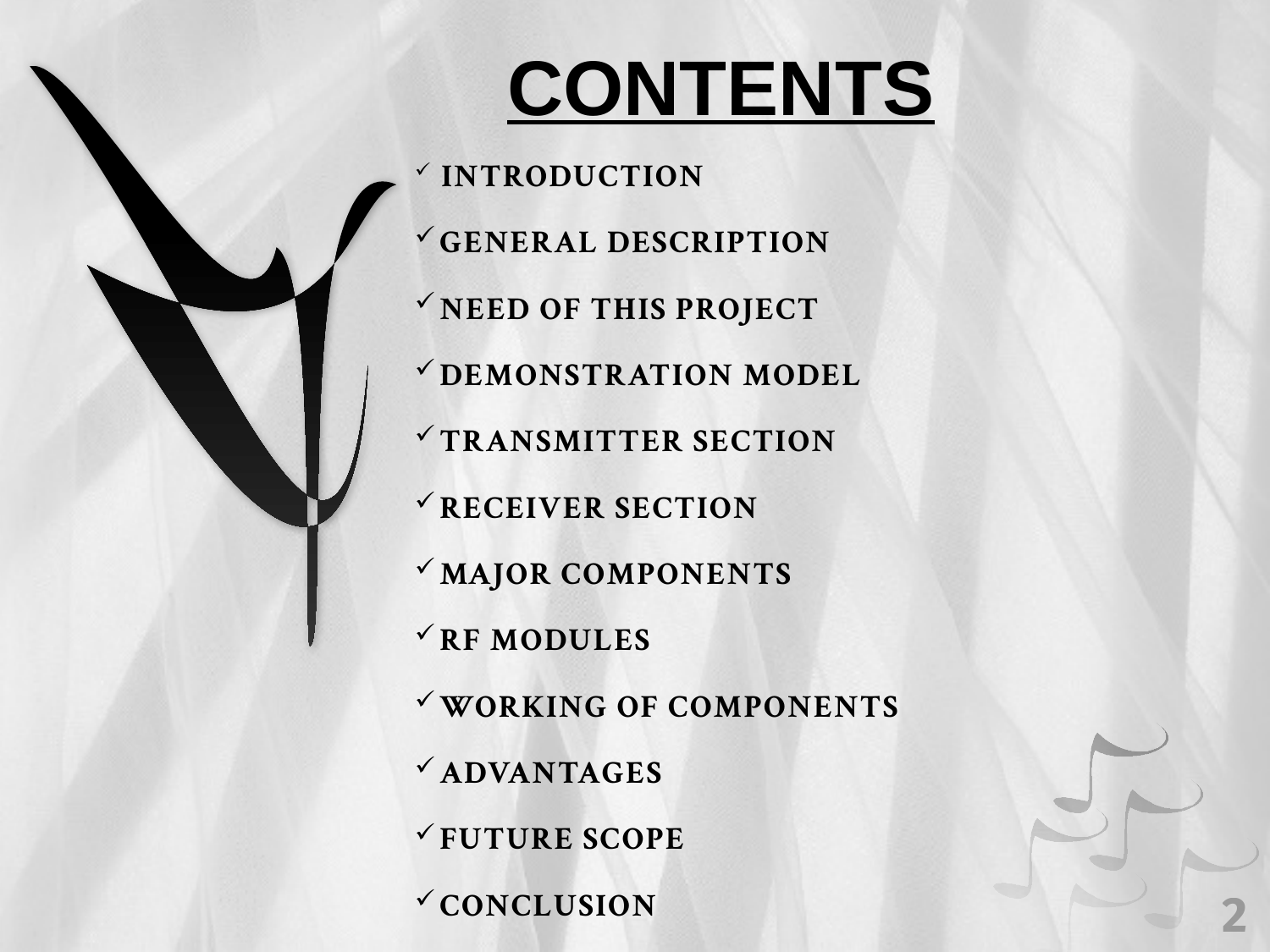

# CONTENTS
  INTRODUCTION
 GENERAL DESCRIPTION
 NEED OF THIS PROJECT
 DEMONSTRATION MODEL
 TRANSMITTER SECTION
 RECEIVER SECTION
 MAJOR COMPONENTS
 RF MODULES
 WORKING OF COMPONENTS
 ADVANTAGES
 FUTURE SCOPE
 CONCLUSION
2